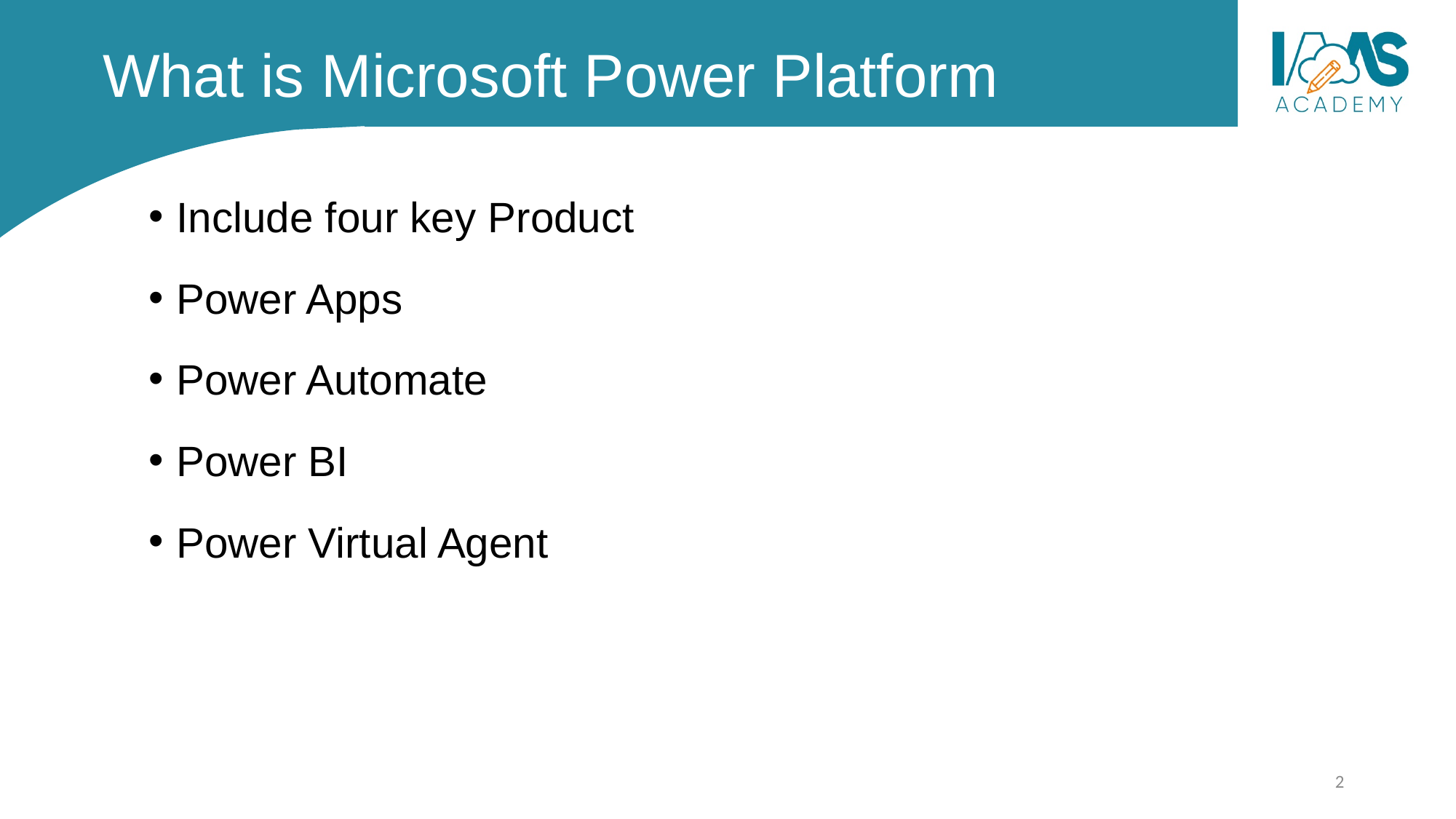

# What is Microsoft Power Platform
Include four key Product
Power Apps
Power Automate
Power BI
Power Virtual Agent
2